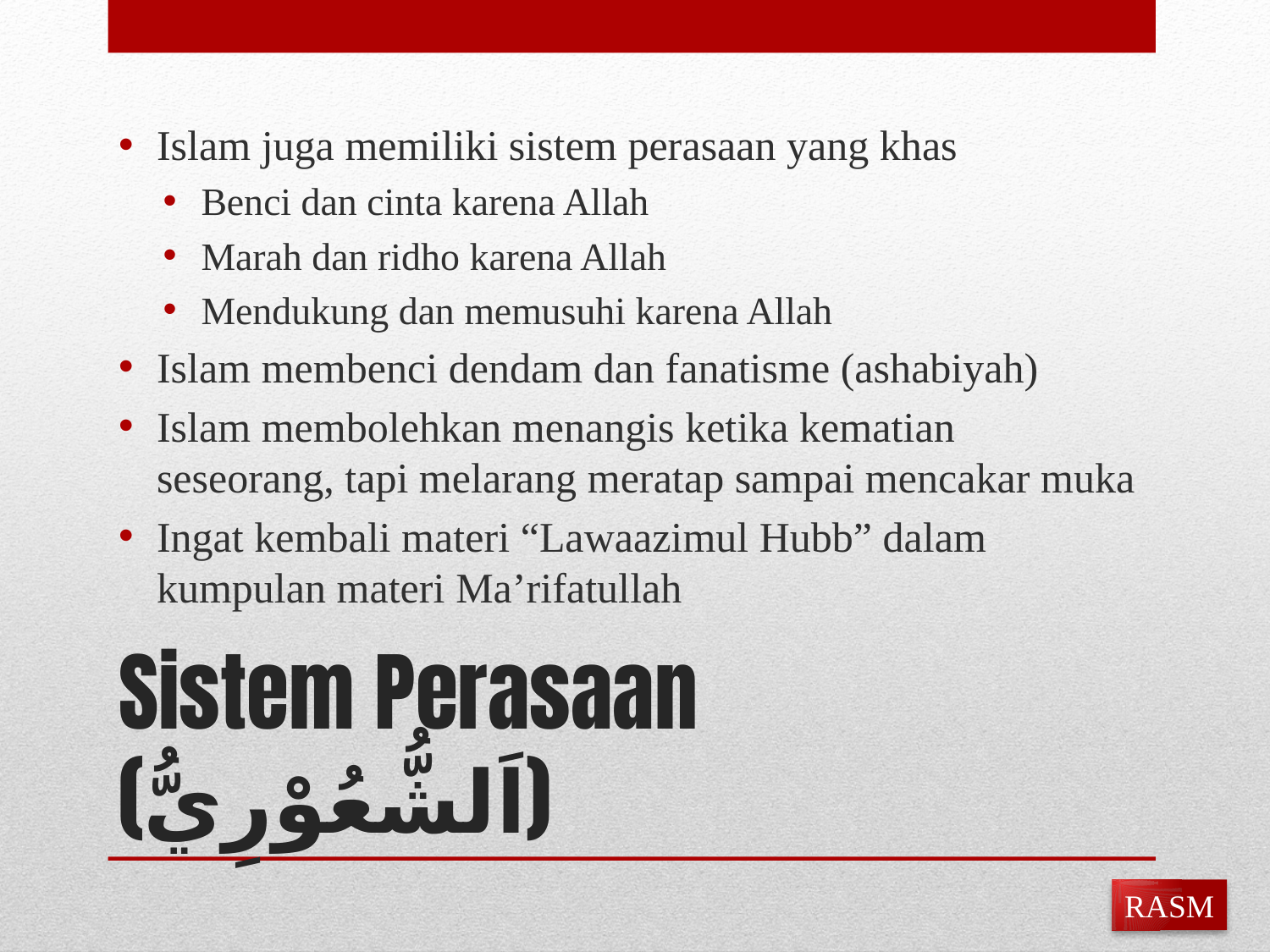

Islam juga memiliki sistem perasaan yang khas
Benci dan cinta karena Allah
Marah dan ridho karena Allah
Mendukung dan memusuhi karena Allah
Islam membenci dendam dan fanatisme (ashabiyah)
Islam membolehkan menangis ketika kematian seseorang, tapi melarang meratap sampai mencakar muka
Ingat kembali materi “Lawaazimul Hubb” dalam kumpulan materi Ma’rifatullah
# Sistem Perasaan (اَلشُّعُوْرِيُّ)
RASM